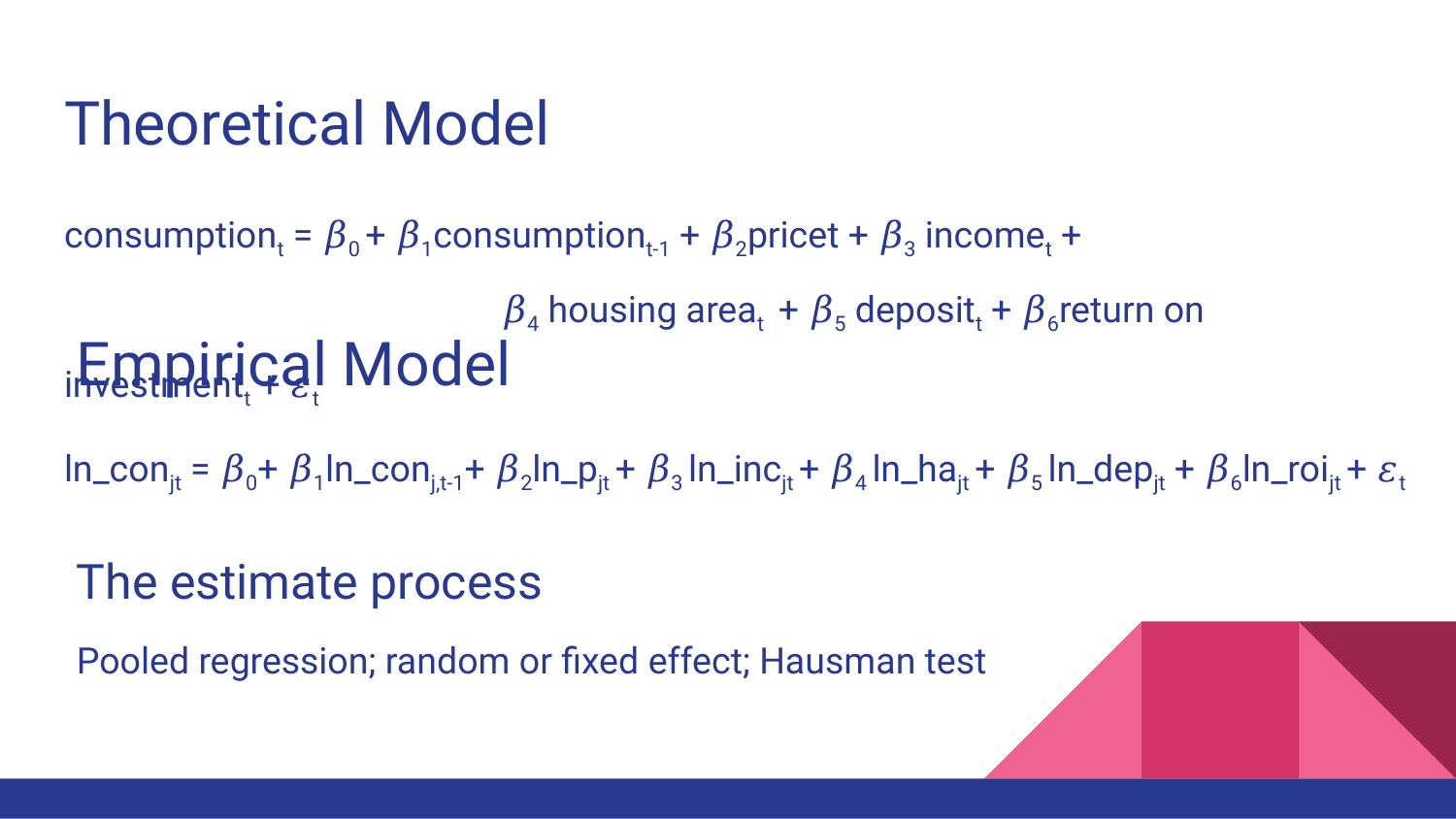

Theoretical Model
consumptiont = 𝛽0 + 𝛽1consumptiont-1 + 𝛽2pricet + 𝛽3 incomet +
 			𝛽4 housing areat  + 𝛽5 depositt + 𝛽6return on investmentt + 𝜀t
# Empirical Model
ln_conjt = 𝛽0+ 𝛽1ln_conj,t-1+ 𝛽2ln_pjt + 𝛽3 ln_incjt + 𝛽4 ln_hajt + 𝛽5 ln_depjt + 𝛽6ln_roijt + 𝜀t
The estimate process
Pooled regression; random or fixed effect; Hausman test